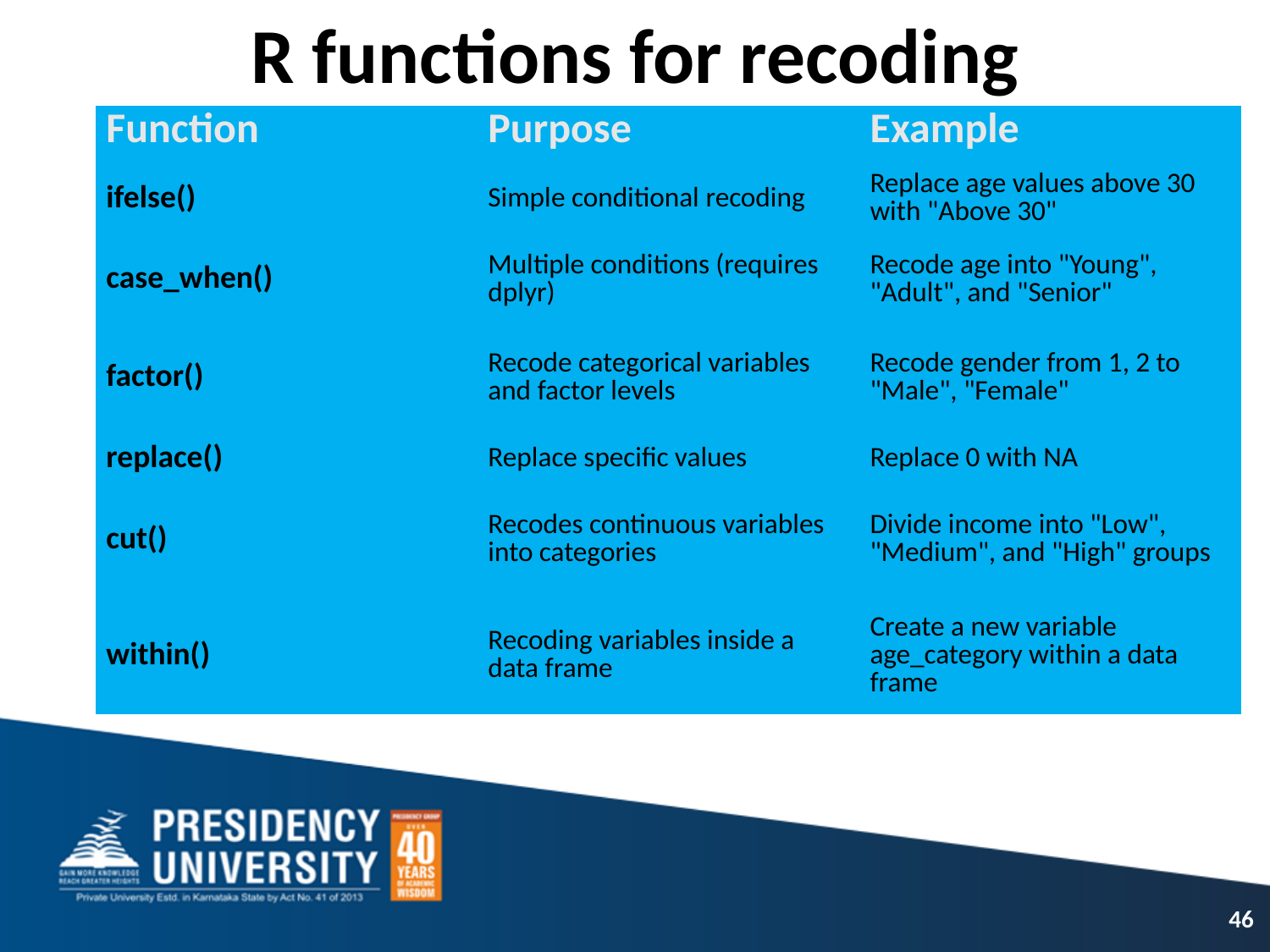

R functions for recoding
| Function | Purpose | Example |
| --- | --- | --- |
| ifelse() | Simple conditional recoding | Replace age values above 30 with "Above 30" |
| case\_when() | Multiple conditions (requires dplyr) | Recode age into "Young", "Adult", and "Senior" |
| factor() | Recode categorical variables and factor levels | Recode gender from 1, 2 to "Male", "Female" |
| replace() | Replace specific values | Replace 0 with NA |
| cut() | Recodes continuous variables into categories | Divide income into "Low", "Medium", and "High" groups |
| within() | Recoding variables inside a data frame | Create a new variable age\_category within a data frame |
46